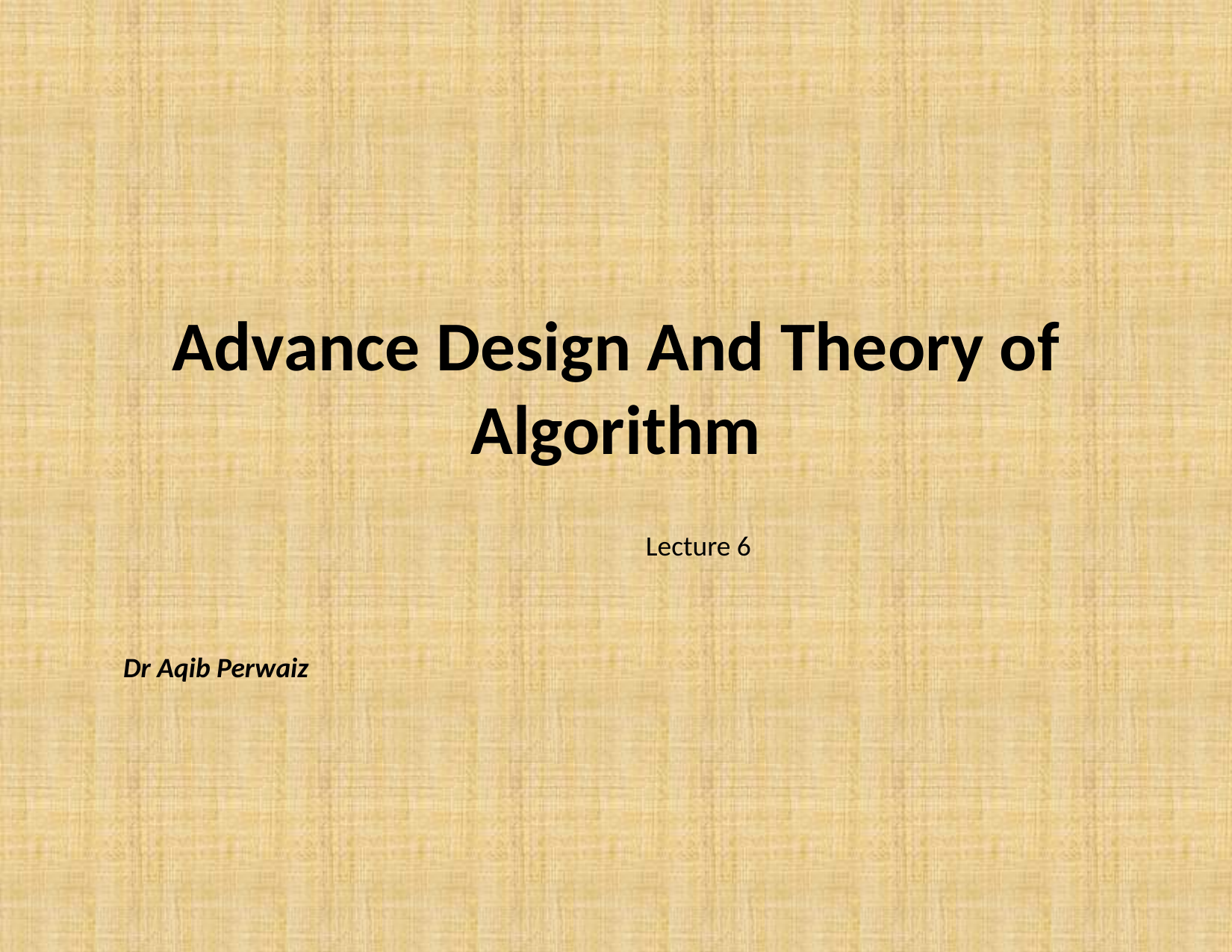

Advance Design And Theory of Algorithm
Lecture 6
Dr Aqib Perwaiz